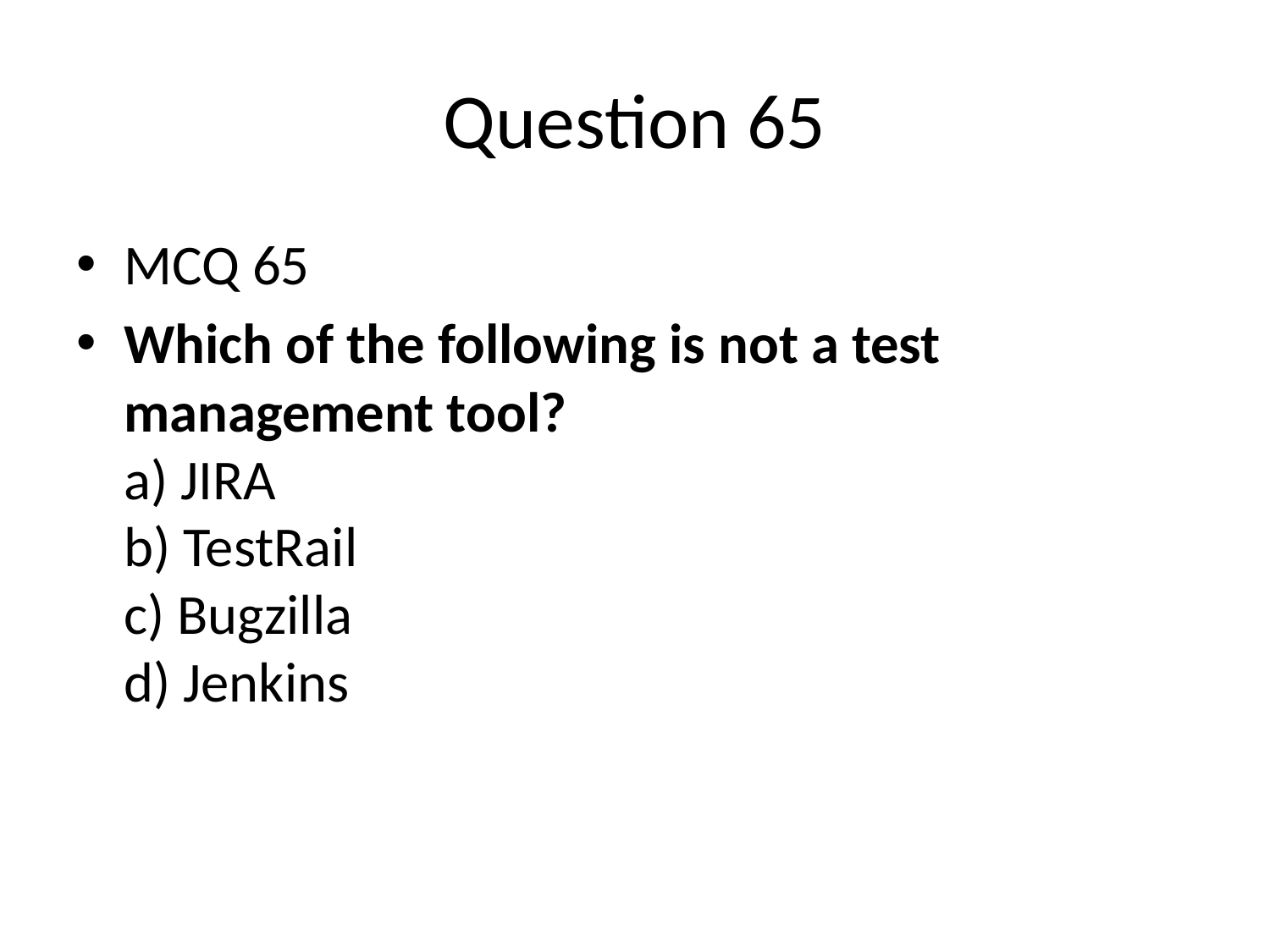

# Question 65
MCQ 65
Which of the following is not a test management tool?
a) JIRA
b) TestRail
c) Bugzilla
d) Jenkins